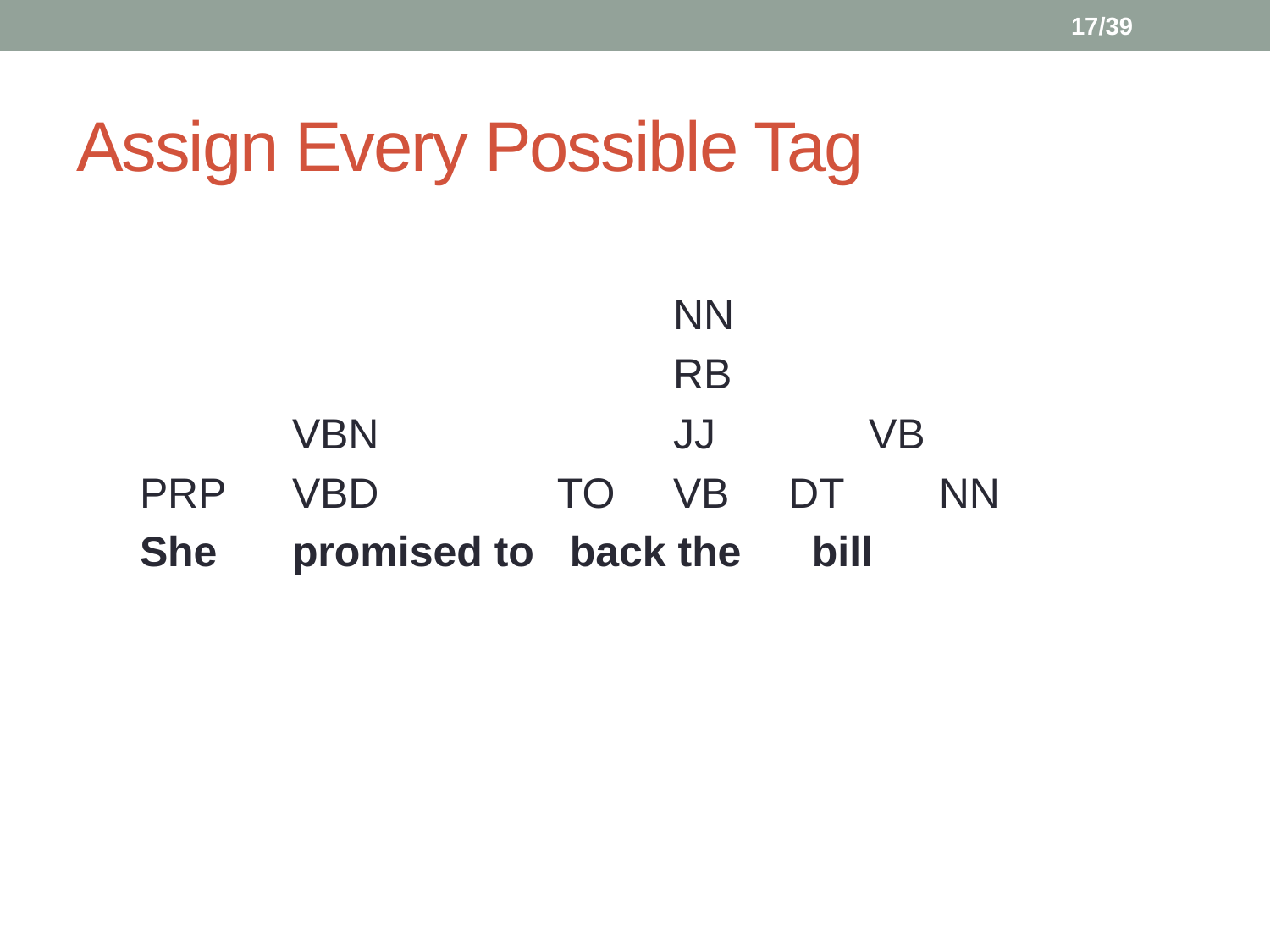

17/39
# Assign Every Possible Tag

					NN
					RB
		VBN			JJ             VB
PRP	VBD		 TO	VB     DT	 NN
She	promised to   back the	 bill